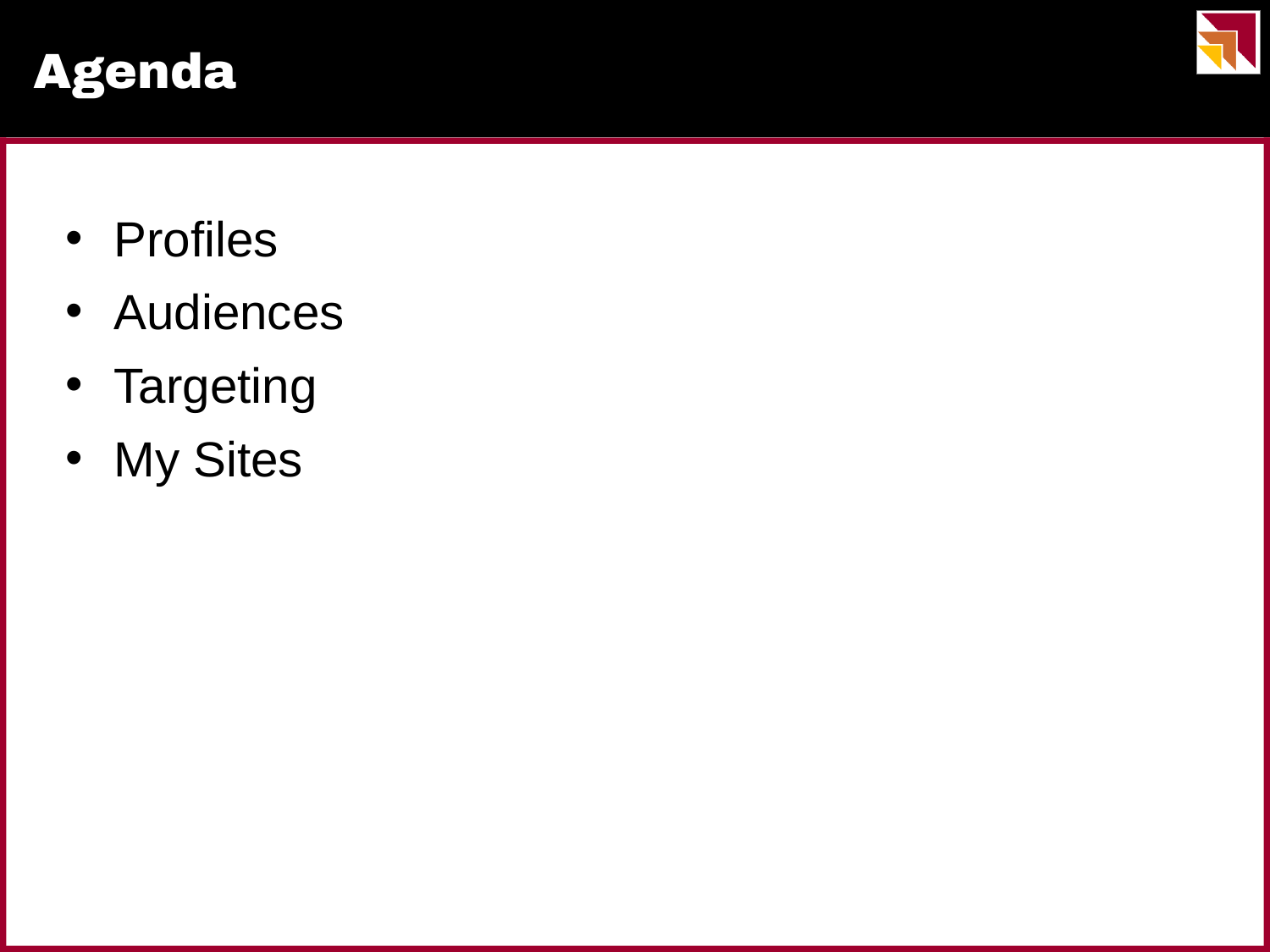

# Agenda
Profiles
Audiences
Targeting
My Sites